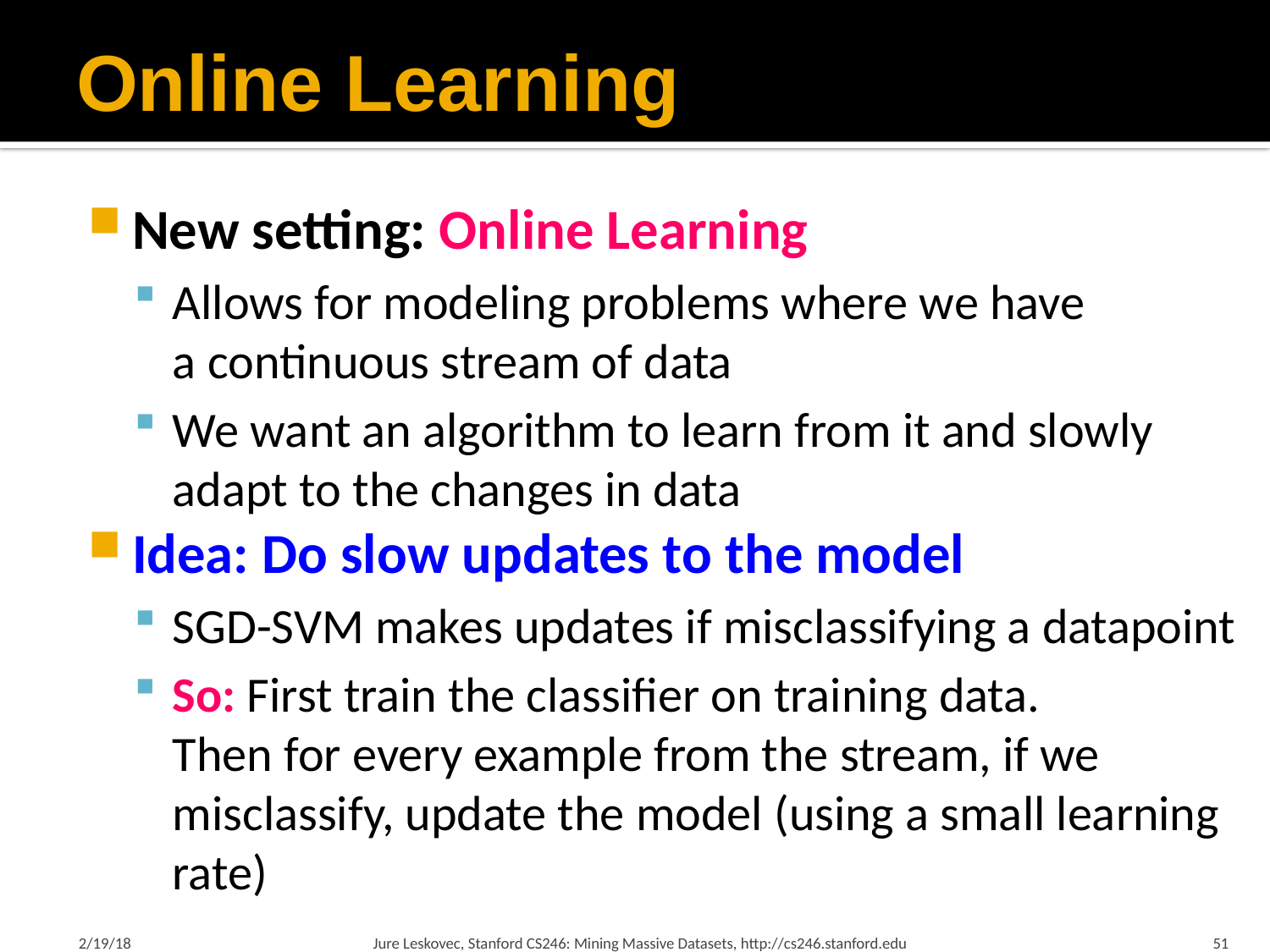

# Online Learning
New setting: Online Learning
Allows for modeling problems where we have a continuous stream of data
We want an algorithm to learn from it and slowly adapt to the changes in data
Idea: Do slow updates to the model
SGD-SVM makes updates if misclassifying a datapoint
So: First train the classifier on training data.
Then for every example from the stream, if we misclassify, update the model (using a small learning rate)
2/19/18
Jure Leskovec, Stanford CS246: Mining Massive Datasets, http://cs246.stanford.edu
51